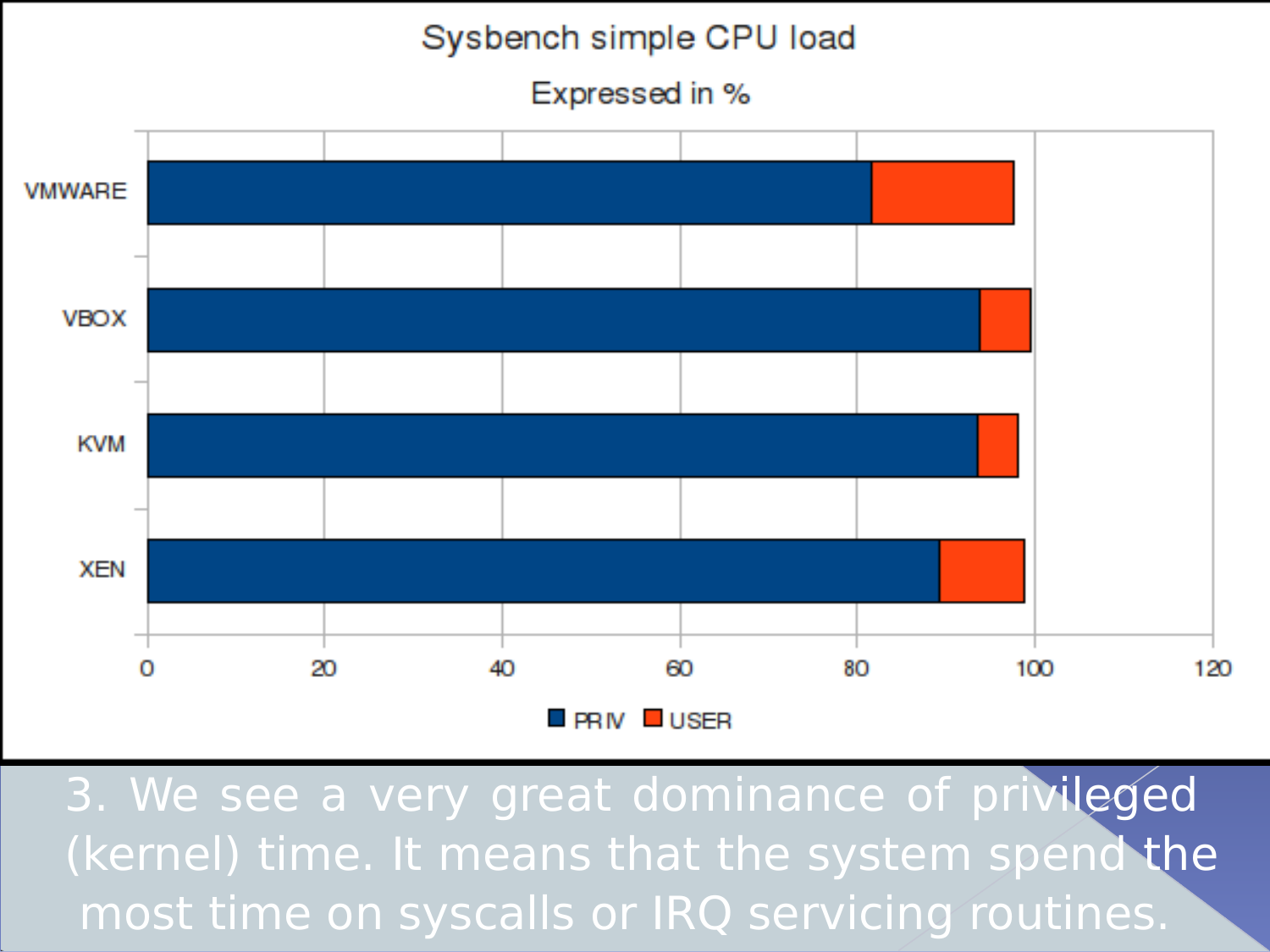

1.  Xen  was  the slowest machine,	while VirtualBox  was the fastest
2. Xen is again the slowest hypervisor, with a very  great gap from the other. Well, it seems that we  were right: MySQL is another well-threaded  program, and Xen results are very low. On the other  hand, KVM is a little faster that the others.

3. We see a very great dominance of privileged  (kernel) time. It means that the system spend the  most time on syscalls or IRQ servicing routines.